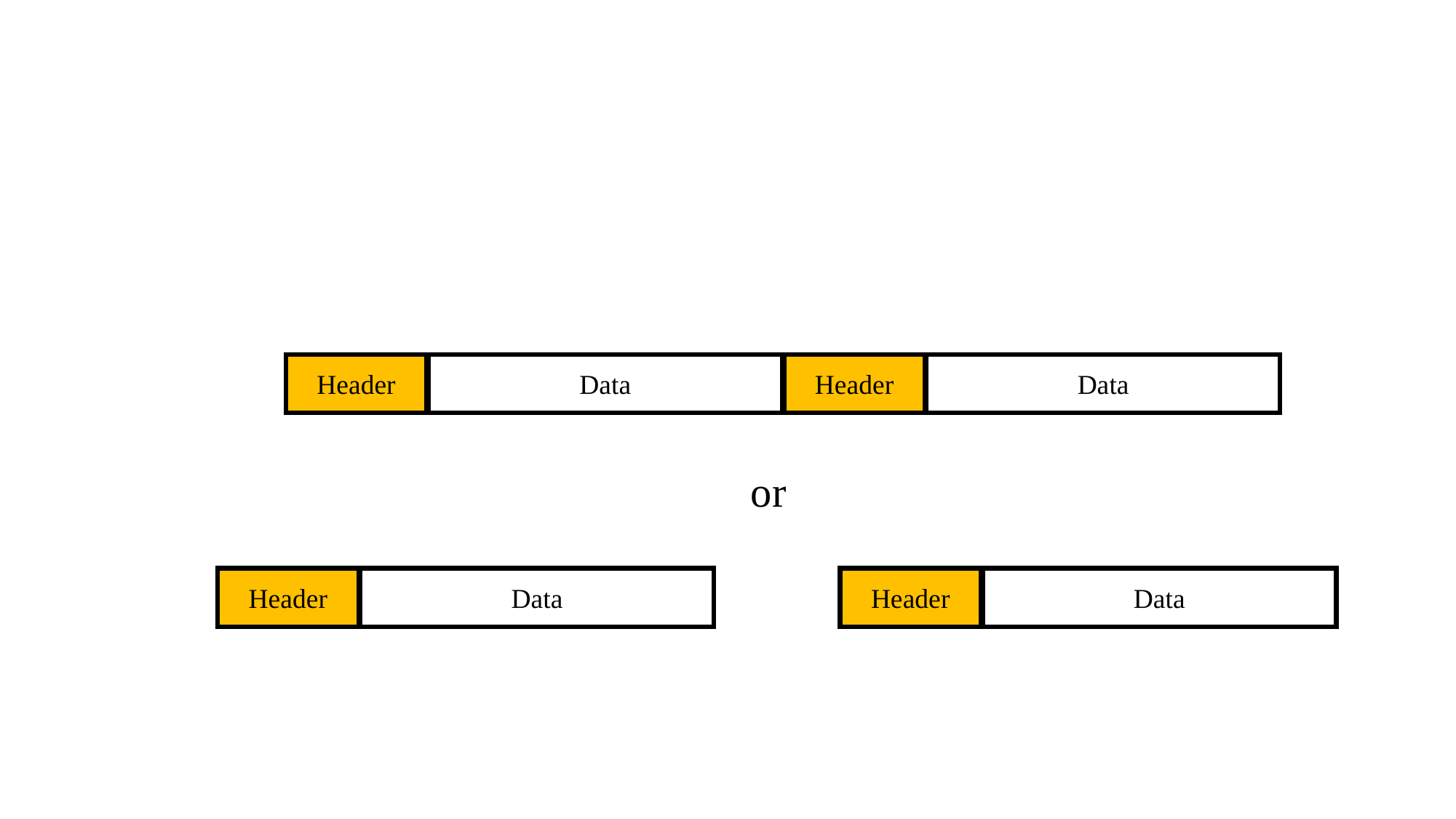

Header
Data
Header
Data
or
Header
Data
Data
Header